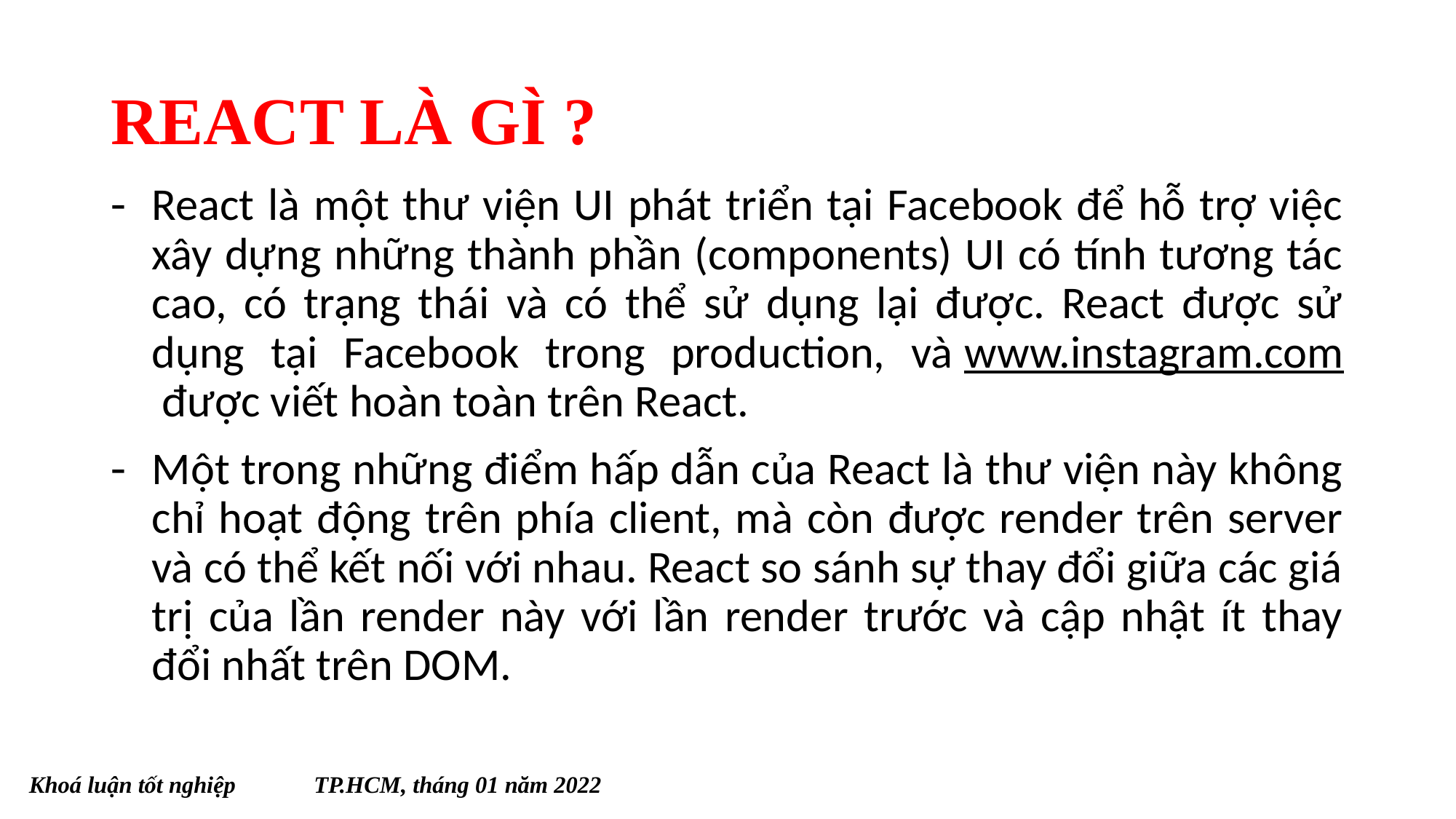

# REACT LÀ GÌ ?
React là một thư viện UI phát triển tại Facebook để hỗ trợ việc xây dựng những thành phần (components) UI có tính tương tác cao, có trạng thái và có thể sử dụng lại được. React được sử dụng tại Facebook trong production, và www.instagram.com được viết hoàn toàn trên React.
Một trong những điểm hấp dẫn của React là thư viện này không chỉ hoạt động trên phía client, mà còn được render trên server và có thể kết nối với nhau. React so sánh sự thay đổi giữa các giá trị của lần render này với lần render trước và cập nhật ít thay đổi nhất trên DOM.
Khoá luận tốt nghiệp 								TP.HCM, tháng 01 năm 2022